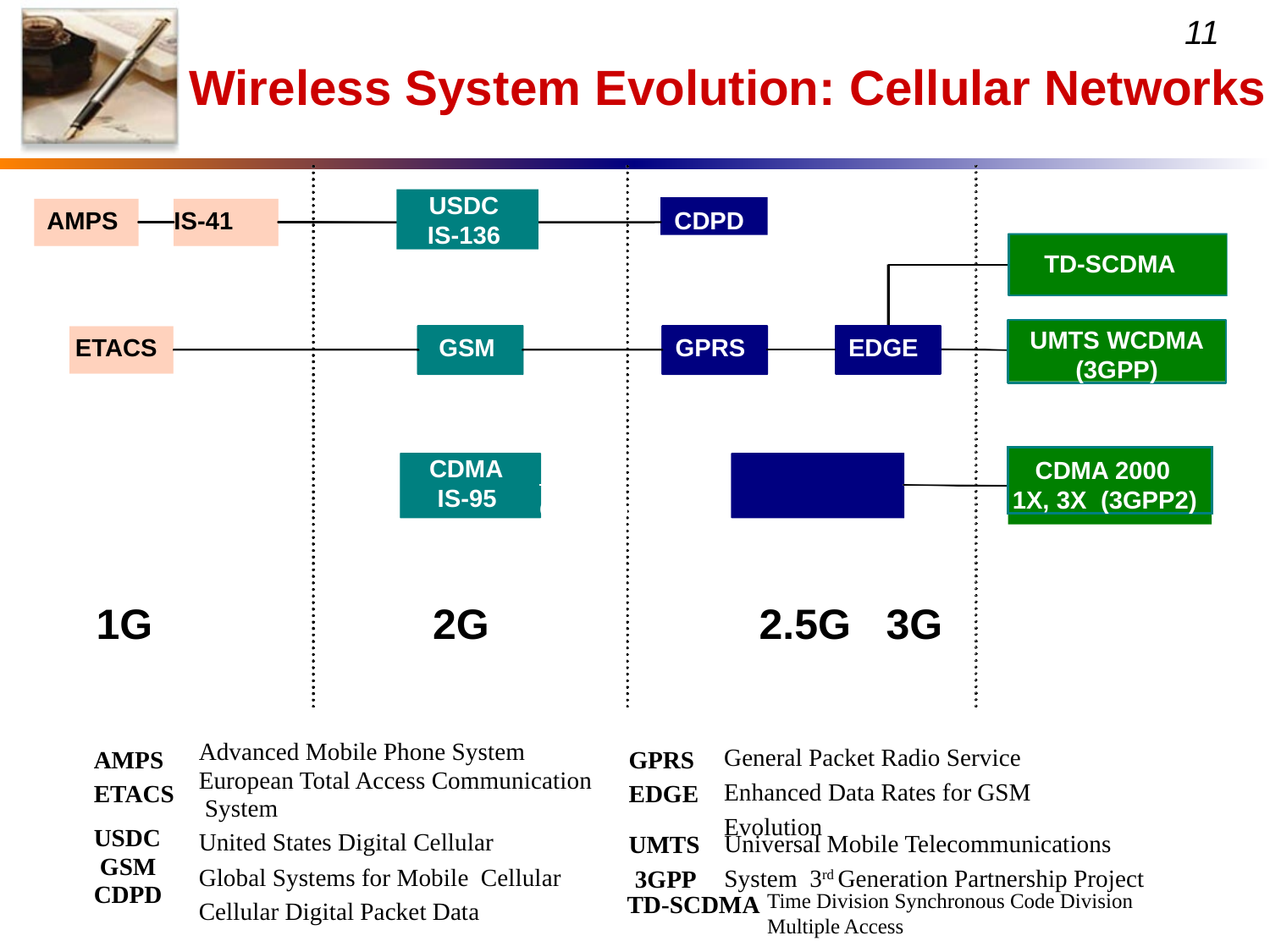

# Wireless System Evolution: Cellular Networks

USDC  IS-136
CDPD
AMPS	IS-41

TD-SCDMA

UMTS WCDMA
(3GPP)

ETACS
GSM
GPRS
EDGE

CDMA 2000  1X, 3X  (3GPP2)

CDMA  IS-95
 		CDMAone
IS-95B
1G
2G
2.5G	3G
Advanced Mobile Phone System  European Total Access Communication  System
United States Digital Cellular
Global Systems for Mobile  Cellular Cellular Digital Packet Data
General Packet Radio Service
Enhanced Data Rates for GSM Evolution
AMPS  ETACS
GPRS  EDGE
Universal Mobile Telecommunications System  3rd Generation Partnership Project
USDC  GSM  CDPD
UMTS  3GPP
Time Division Synchronous Code Division Multiple Access
TD-SCDMA